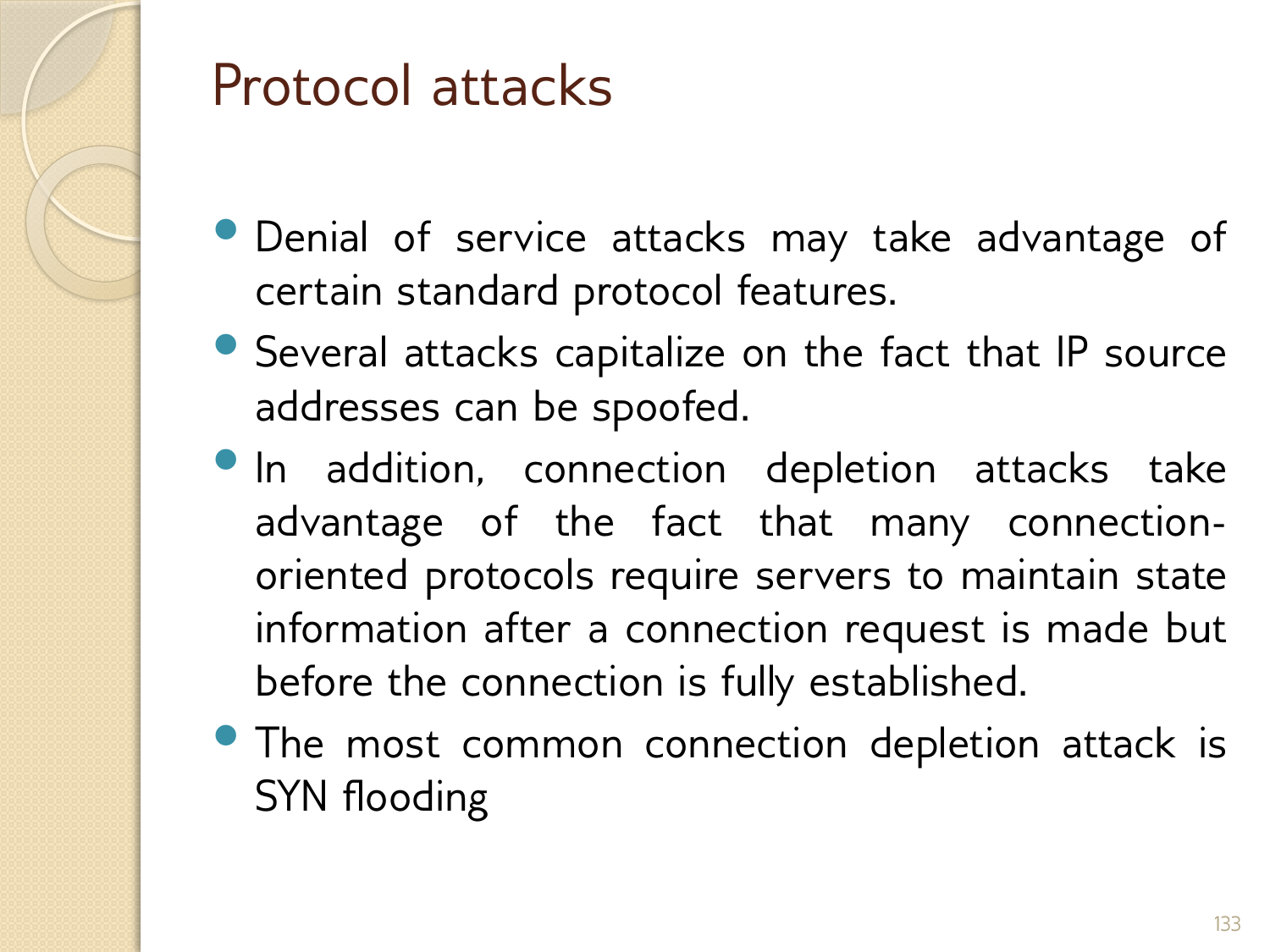

# Protocol attacks
Denial of service attacks may take advantage of certain standard protocol features.
Several attacks capitalize on the fact that IP source addresses can be spoofed.
In addition, connection depletion attacks take advantage of the fact that many connection-oriented protocols require servers to maintain state information after a connection request is made but before the connection is fully established.
The most common connection depletion attack is SYN flooding

133